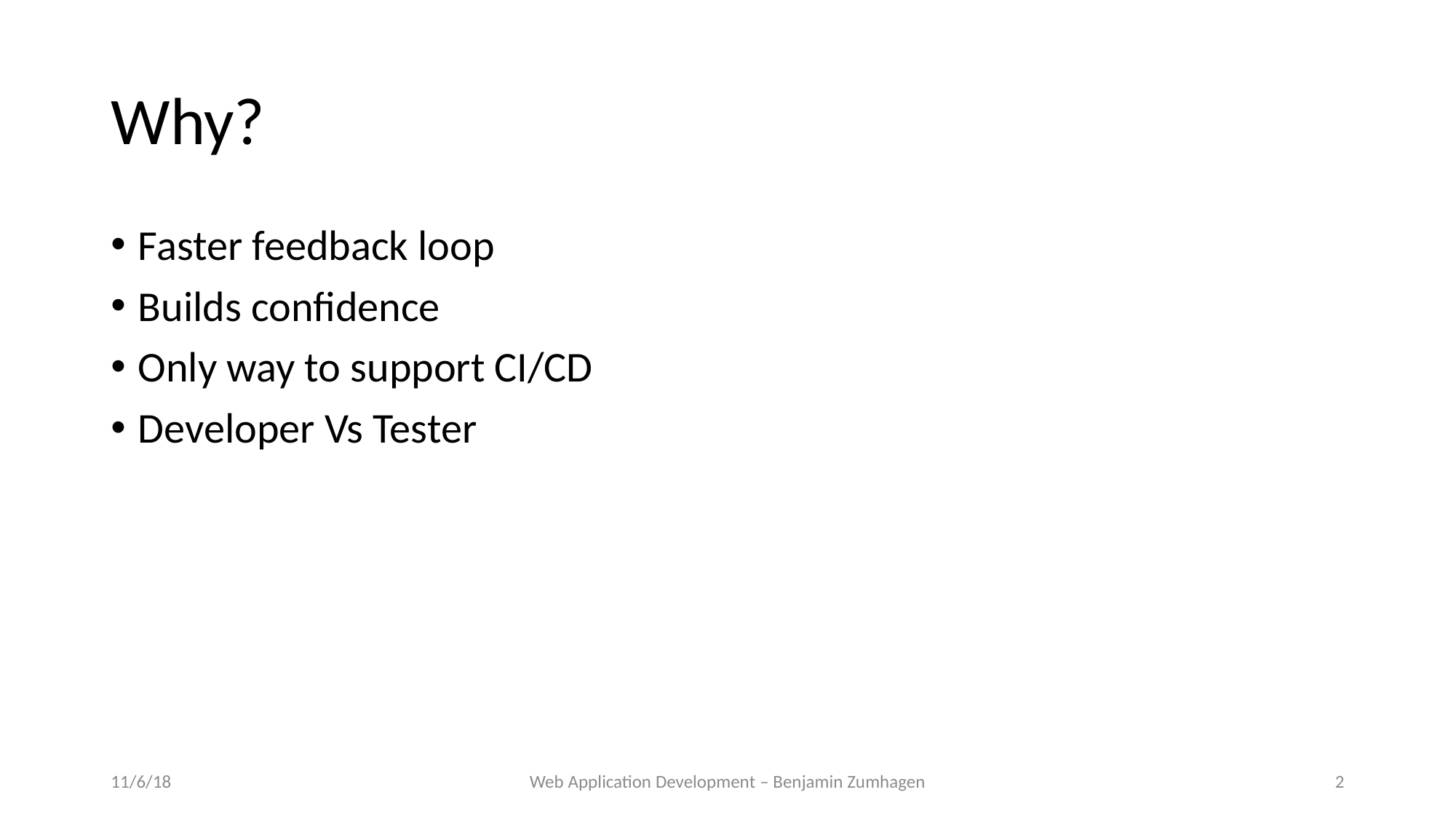

# Why?
Faster feedback loop
Builds confidence
Only way to support CI/CD
Developer Vs Tester
11/6/18
Web Application Development – Benjamin Zumhagen
2